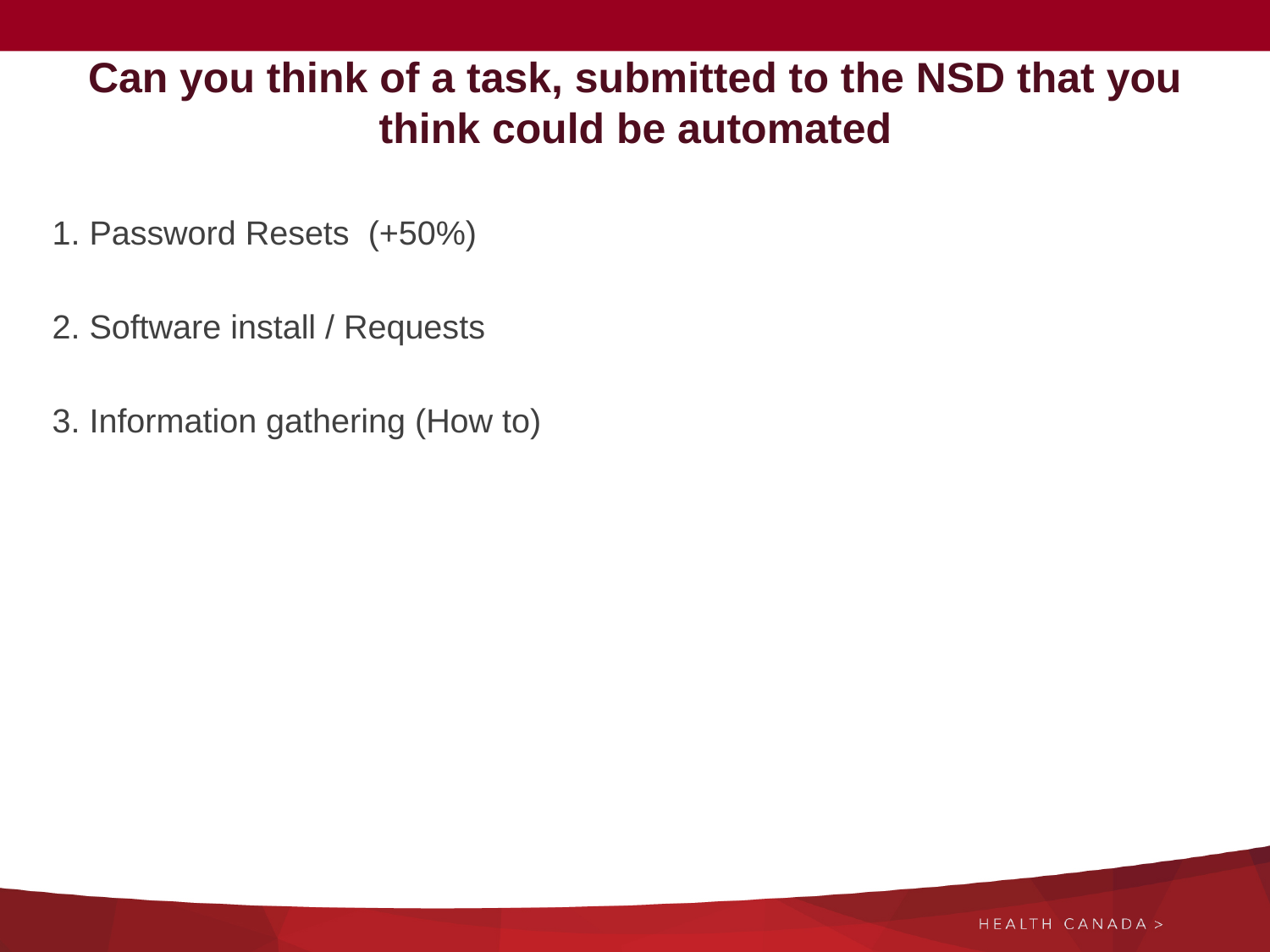

# Can you think of a task, submitted to the NSD that you think could be automated

1. Password Resets  (+50%)

2. Software install / Requests

3. Information gathering (How to)